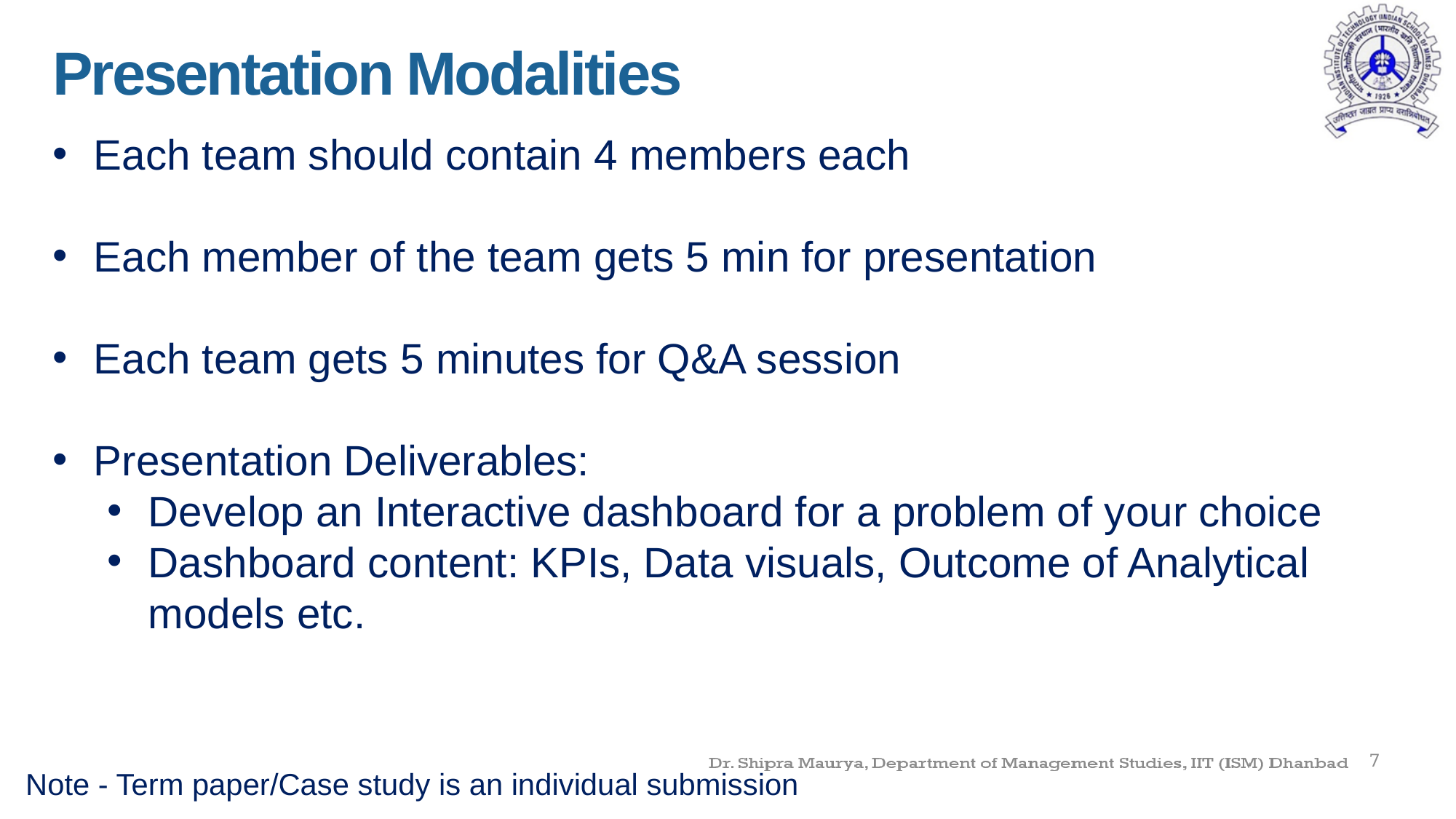

Presentation Modalities
Each team should contain 4 members each

Each member of the team gets 5 min for presentation

Each team gets 5 minutes for Q&A session

Presentation Deliverables:
Develop an Interactive dashboard for a problem of your choice
Dashboard content: KPIs, Data visuals, Outcome of Analytical models etc.

7
Note - Term paper/Case study is an individual submission